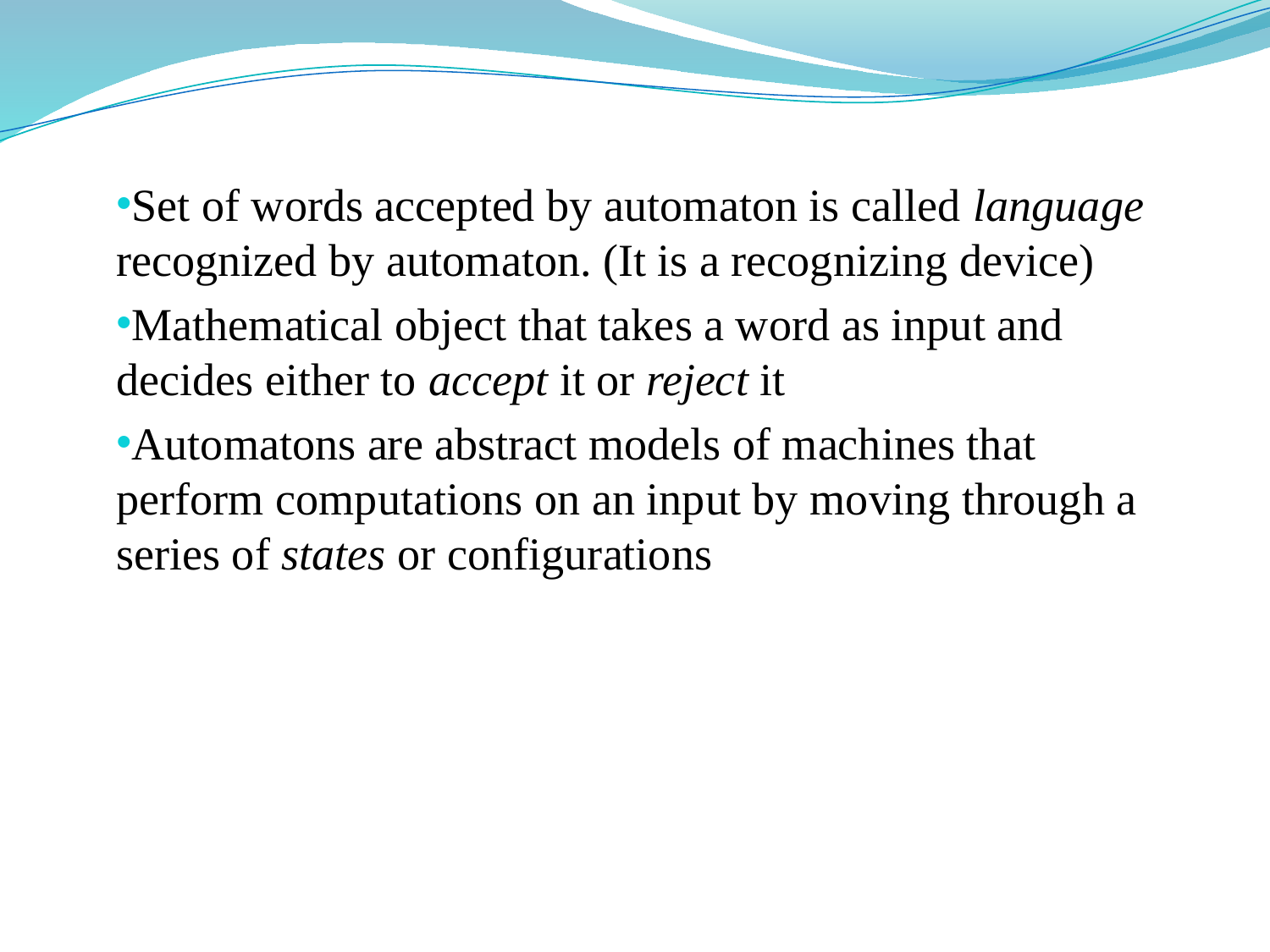

Set of words accepted by automaton is called language recognized by automaton. (It is a recognizing device)
Mathematical object that takes a word as input and decides either to accept it or reject it
Automatons are abstract models of machines that perform computations on an input by moving through a series of states or configurations